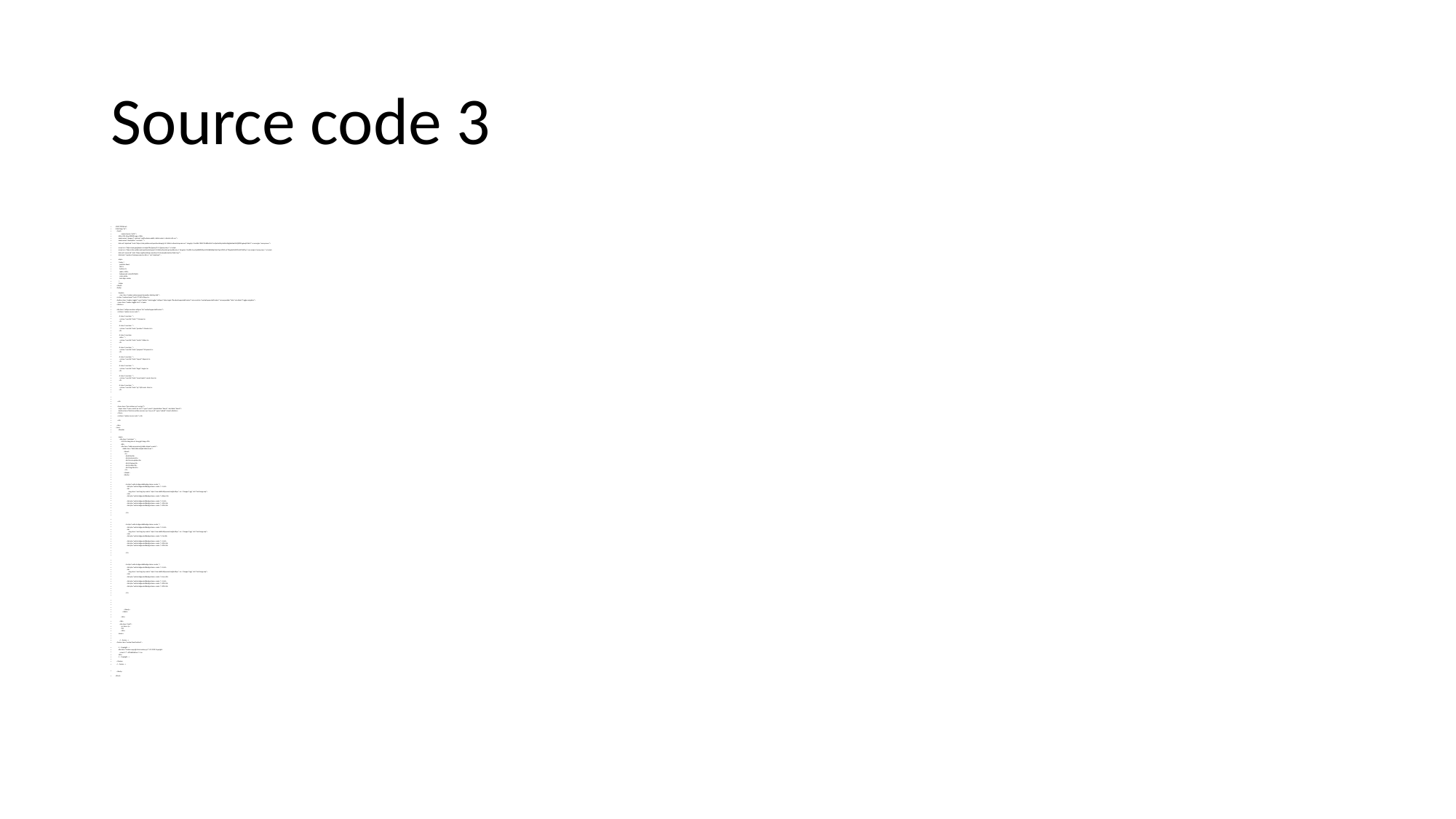

# Source code 3

<!DOCTYPE html>
<html lang="en">
    <head>
                <meta charset="utf-8">
        <title> ATN-Shop ORDER page </title>
        <meta name="viewport" content="width=device-width, initial-scale=1, shrink-to-fit=no">
        <meta name="description" content="">
        <link rel="stylesheet" href="https://cdn.jsdelivr.net/npm/bootstrap@4.5.3/dist/css/bootstrap.min.css" integrity="sha384-TX8t27EcRE3e/ihU7zmQxVncDAy5uIKz4rEkgIXeMed4M0jlfIDPvg6uqKI2xXr2" crossorigin="anonymous">

        <script src="https://ajax.googleapis.com/ajax/libs/jquery/3.5.1/jquery.min.js"></script>
        <script src="https://cdn.jsdelivr.net/npm/bootstrap@4.5.3/dist/js/bootstrap.bundle.min.js" integrity="sha384-ho+j7jyWK8fNQe+A12Hb8AhRq26LrZ/JpcUGGOn+Y7RsweNrtN/tE3MoK7ZeZDyx" crossorigin="anonymous"></script>
        <link rel="canonical" href="https://getbootstrap.com/docs/3.4/examples/navbar-fixed-top/">
        <link href="/vendors/fontawesome/css/all.css" rel="stylesheet">

        <style>
          footer {
            position: fixed;
            left: 0;
            bottom: 0;
            width: 100%;
            background-color:#343a40;
            color: white;
            text-align: center;
          }
        </style>
    </head>
    <body>

        <header>
            <nav class="navbar navbar-expand-lg navbar-dark bg-dark">
    <a class="navbar-brand" href="#">ATN-Shop</a>
    <button class="navbar-toggler" type="button" data-toggle="collapse" data-target="#navbarSupportedContent" aria-controls="navbarSupportedContent" aria-expanded="false" aria-label="Toggle navigation">
      <span class="navbar-toggler-icon"></span>
    </button>

    <div class="collapse navbar-collapse" id="navbarSupportedContent">
      <ul class="navbar-nav mr-auto">

          <li class="nav-item  ">
            <a class="nav-link" href="/">Home</a>
          </li>

          <li class="nav-item  ">
            <a class="nav-link" href="/product">Product</a>
          </li>

          <li class="nav-item
            active  ">
            <a class="nav-link" href="/order">Order</a>
          </li>

          <li class="nav-item  ">
            <a class="nav-link" href="/payment">Payment</a>
          </li>

          <li class="nav-item  ">
            <a class="nav-link" href="/report">Report</a>
          </li>

          <li class="nav-item  ">
            <a class="nav-link" href="/login">Login</a>
          </li>

          <li class="nav-item  ">
            <a class="nav-link" href="/user/create">create User</a>
          </li>

          <li class="nav-item  ">
            <a class="nav-link" href="/qr">QR code - link</a>
          </li>

      </ul>

      <form class="form-inline my-2 my-lg-0">
        <input class="form-control mr-sm-2" type="search" placeholder="Search" aria-label="Search">
        <button class="btn btn-outline-success my-2 my-sm-0" type="submit">Search</button>
      </form>
      <ul class="navbar-nav mr-auto"></ul>

      </ul>

    </div>
  </nav>
        </header>

        <main>
            <div class="container"  >
                <H3>Các hàng hóa có trong giỏ hàng:</H3>
                <BR>
                <div class="table-responsive-lg table-striped  w-auto">
                    <table class="table table-striped table-hover">
                        <thead>
                          <tr>
                            <th>#Mã</th>
                            <th>Hình ảnh</th>
                            <th>Tên sản phẩm</th>
                            <th>Số lượng</th>
                            <th>Giá tiền</th>
                            <th>Tổng tiền</th>
                          </tr>
                        </thead>
                        <tbody>

                            <tr style="vertical-align:middle;align-items: center ;">
                                <td style="vertical-align:middle;align-items: center ;">1</td>
                                <td>
                                    <img class="card-img-top center" style="max-width:60px;max-height:60px;" src="/images/1.jpg" alt="Card image cap">
                                </td>
                                <td style="vertical-align:middle;align-items: center ;">Alien</td>

                                <td style="vertical-align:middle;align-items: center ;">2</td>
                                <td style="vertical-align:middle;align-items: center ;">100</td>
                                <td style="vertical-align:middle;align-items: center ;">200</td>

                            </tr>

                            <tr style="vertical-align:middle;align-items: center ;">
                                <td style="vertical-align:middle;align-items: center ;">2</td>
                                <td>
                                    <img class="card-img-top center" style="max-width:60px;max-height:60px;" src="/images/2.jpg" alt="Card image cap">
                                </td>
                                <td style="vertical-align:middle;align-items: center ;">Cat</td>

                                <td style="vertical-align:middle;align-items: center ;">1</td>
                                <td style="vertical-align:middle;align-items: center ;">200</td>
                                <td style="vertical-align:middle;align-items: center ;">200</td>

                            </tr>

                            <tr style="vertical-align:middle;align-items: center ;">
                                <td style="vertical-align:middle;align-items: center ;">3</td>
                                <td>
                                    <img class="card-img-top center" style="max-width:60px;max-height:60px;" src="/images/3.jpg" alt="Card image cap">
                                </td>
                                <td style="vertical-align:middle;align-items: center ;">Lion</td>

                                <td style="vertical-align:middle;align-items: center ;">1</td>
                                <td style="vertical-align:middle;align-items: center ;">300</td>
                                <td style="vertical-align:middle;align-items: center ;">300</td>

                            </tr>

                        </tbody>
                    </table>

                </div>

            </div>
            <div class="total">
                <p> Sum </p>
                700
                </div>
        </main>

            <!-- Footer -->
    <footer class="navbar-fixed-bottom">

        <!-- Copyright -->
        <div class="footer-copyright text-center py-3">© 2020 Copyright:
            <a href="/"> ATD.AdTekDev !!! </a>
        </div>
        <!-- Copyright -->

    </footer>
    <!-- Footer -->

    </body>

</html>